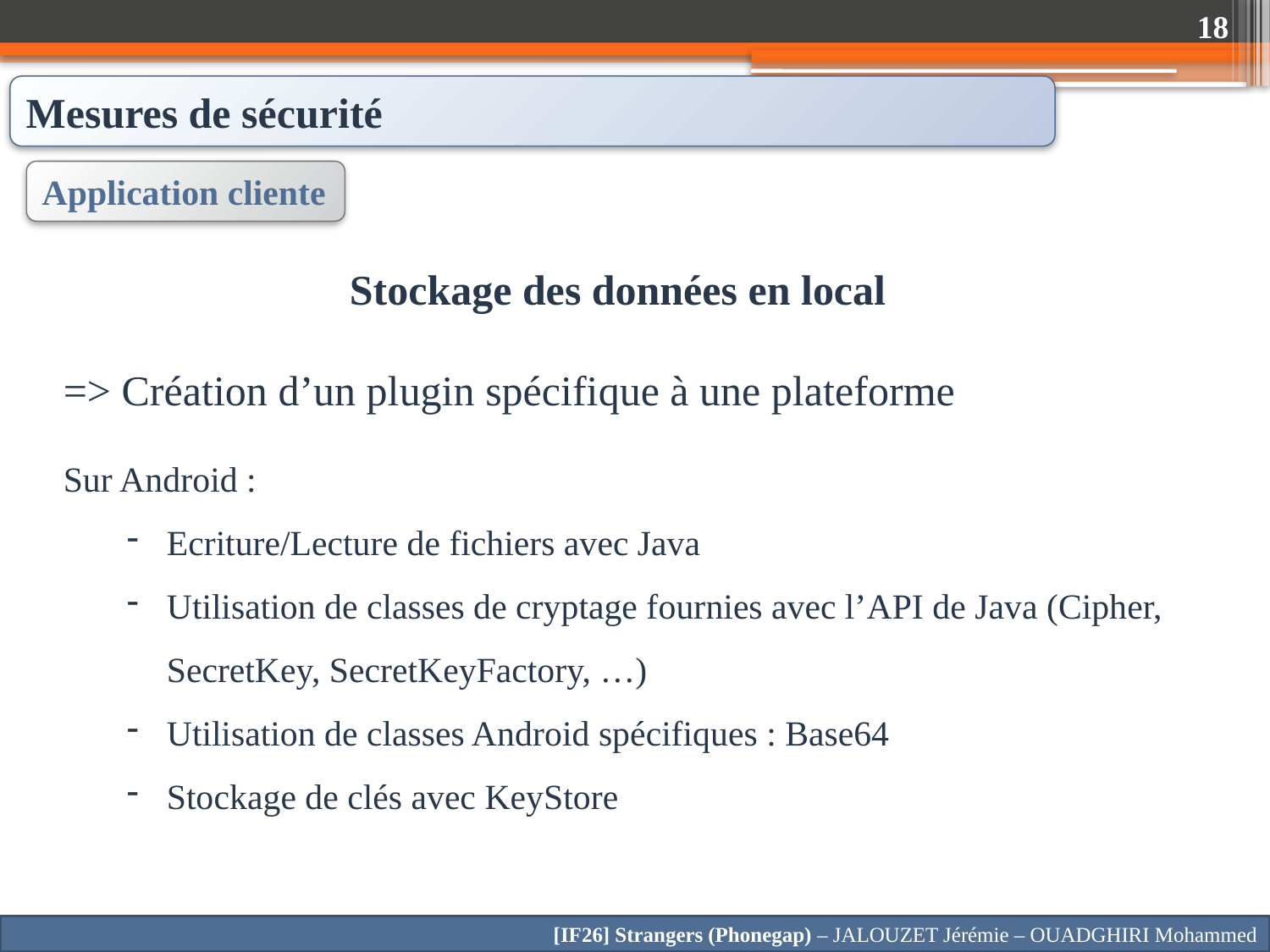

18
Mesures de sécurité
Application cliente
Stockage des données en local
=> Création d’un plugin spécifique à une plateforme
Sur Android :
Ecriture/Lecture de fichiers avec Java
Utilisation de classes de cryptage fournies avec l’API de Java (Cipher, SecretKey, SecretKeyFactory, …)
Utilisation de classes Android spécifiques : Base64
Stockage de clés avec KeyStore

[IF26] Strangers (Phonegap) – JALOUZET Jérémie – OUADGHIRI Mohammed